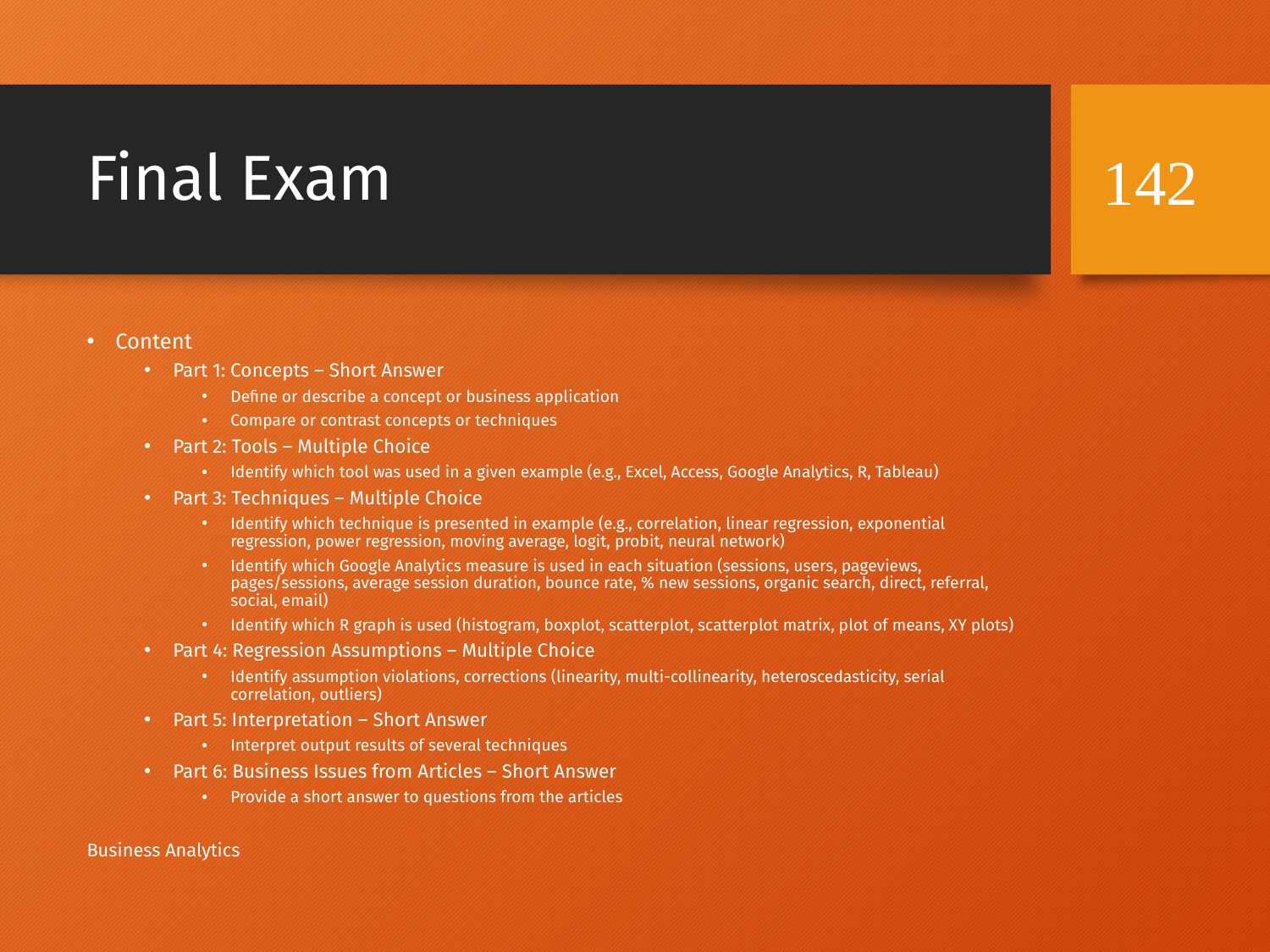

# Final Exam
142
Content
Part 1: Concepts – Short Answer
Define or describe a concept or business application
Compare or contrast concepts or techniques
Part 2: Tools – Multiple Choice
Identify which tool was used in a given example (e.g., Excel, Access, Google Analytics, R, Tableau)
Part 3: Techniques – Multiple Choice
Identify which technique is presented in example (e.g., correlation, linear regression, exponential regression, power regression, moving average, logit, probit, neural network)
Identify which Google Analytics measure is used in each situation (sessions, users, pageviews, pages/sessions, average session duration, bounce rate, % new sessions, organic search, direct, referral, social, email)
Identify which R graph is used (histogram, boxplot, scatterplot, scatterplot matrix, plot of means, XY plots)
Part 4: Regression Assumptions – Multiple Choice
Identify assumption violations, corrections (linearity, multi-collinearity, heteroscedasticity, serial correlation, outliers)
Part 5: Interpretation – Short Answer
Interpret output results of several techniques
Part 6: Business Issues from Articles – Short Answer
Provide a short answer to questions from the articles

Business Analytics